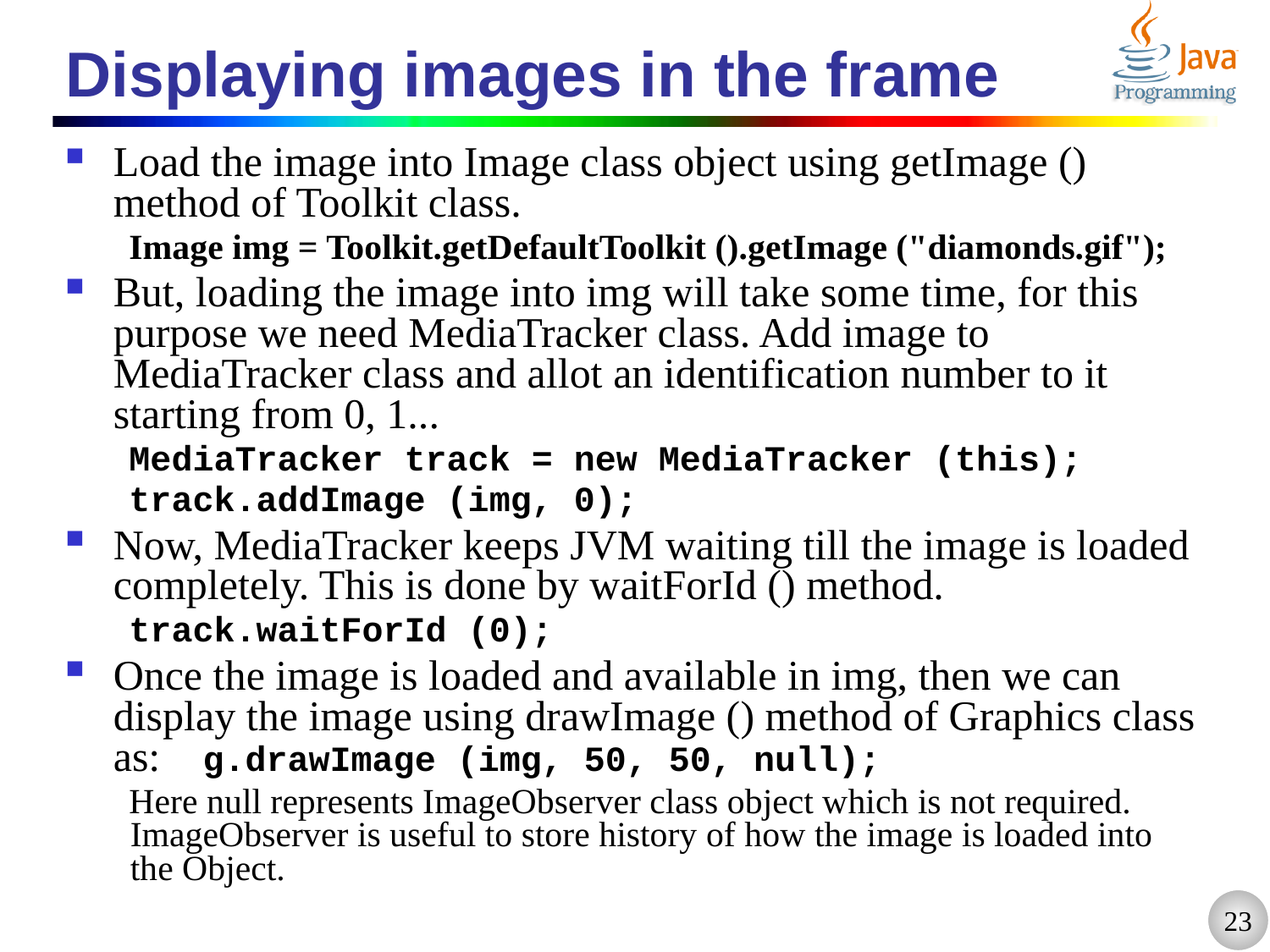

# Displaying images in the frame
Load the image into Image class object using getImage () method of Toolkit class.
Image img = Toolkit.getDefaultToolkit ().getImage ("diamonds.gif");
But, loading the image into img will take some time, for this purpose we need MediaTracker class. Add image to MediaTracker class and allot an identification number to it starting from 0, 1...
MediaTracker track = new MediaTracker (this);
track.addImage (img, 0);
Now, MediaTracker keeps JVM waiting till the image is loaded completely. This is done by waitForId () method.
track.waitForId (0);
Once the image is loaded and available in img, then we can display the image using drawImage () method of Graphics class as:    g.drawImage (img, 50, 50, null);
Here null represents ImageObserver class object which is not required.  ImageObserver is useful to store history of how the image is loaded into the Object.